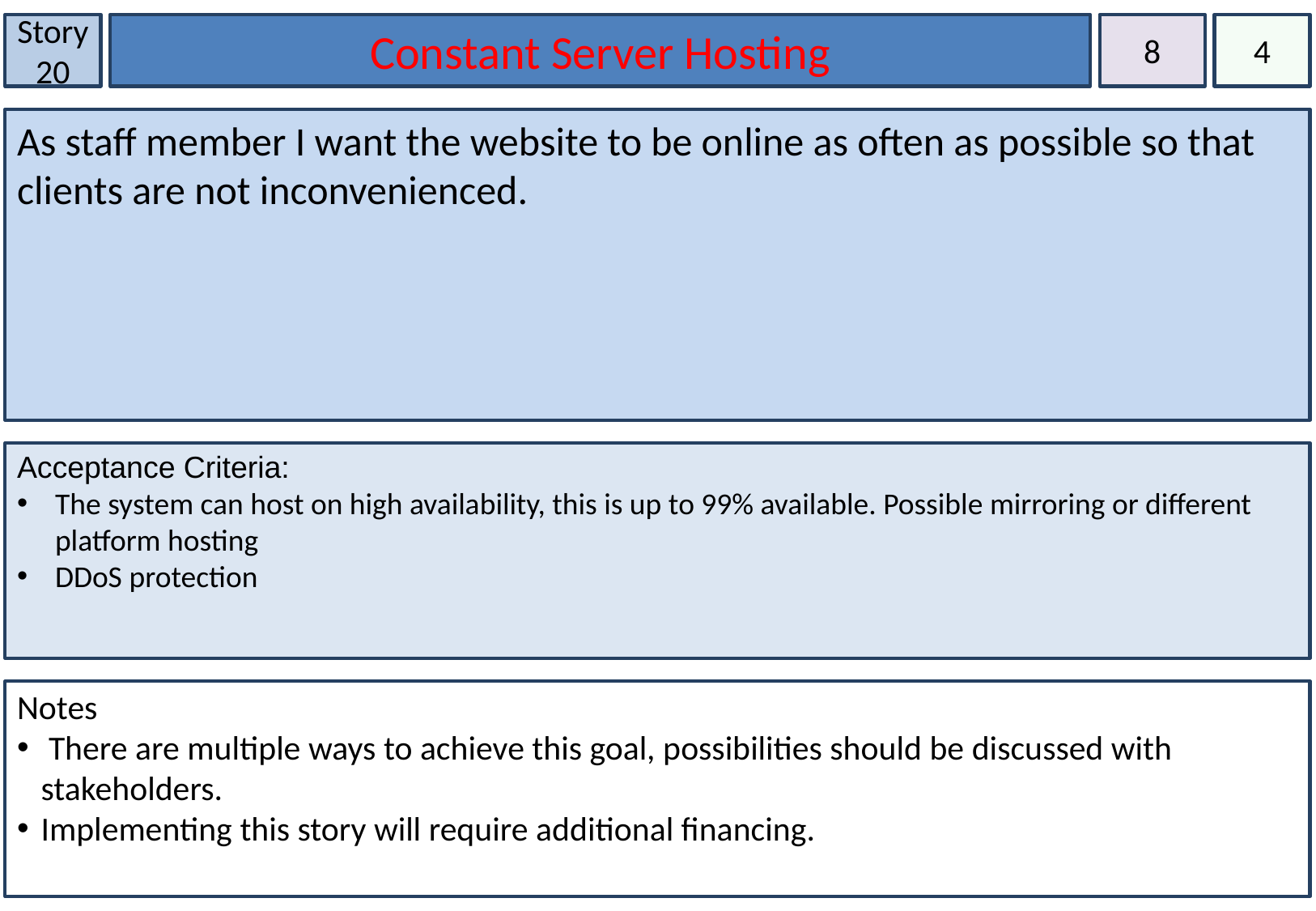

Story 20
Constant Server Hosting
8
4
As staff member I want the website to be online as often as possible so that clients are not inconvenienced.
Acceptance Criteria:
The system can host on high availability, this is up to 99% available. Possible mirroring or different platform hosting
DDoS protection
Notes
 There are multiple ways to achieve this goal, possibilities should be discussed with stakeholders.
Implementing this story will require additional financing.